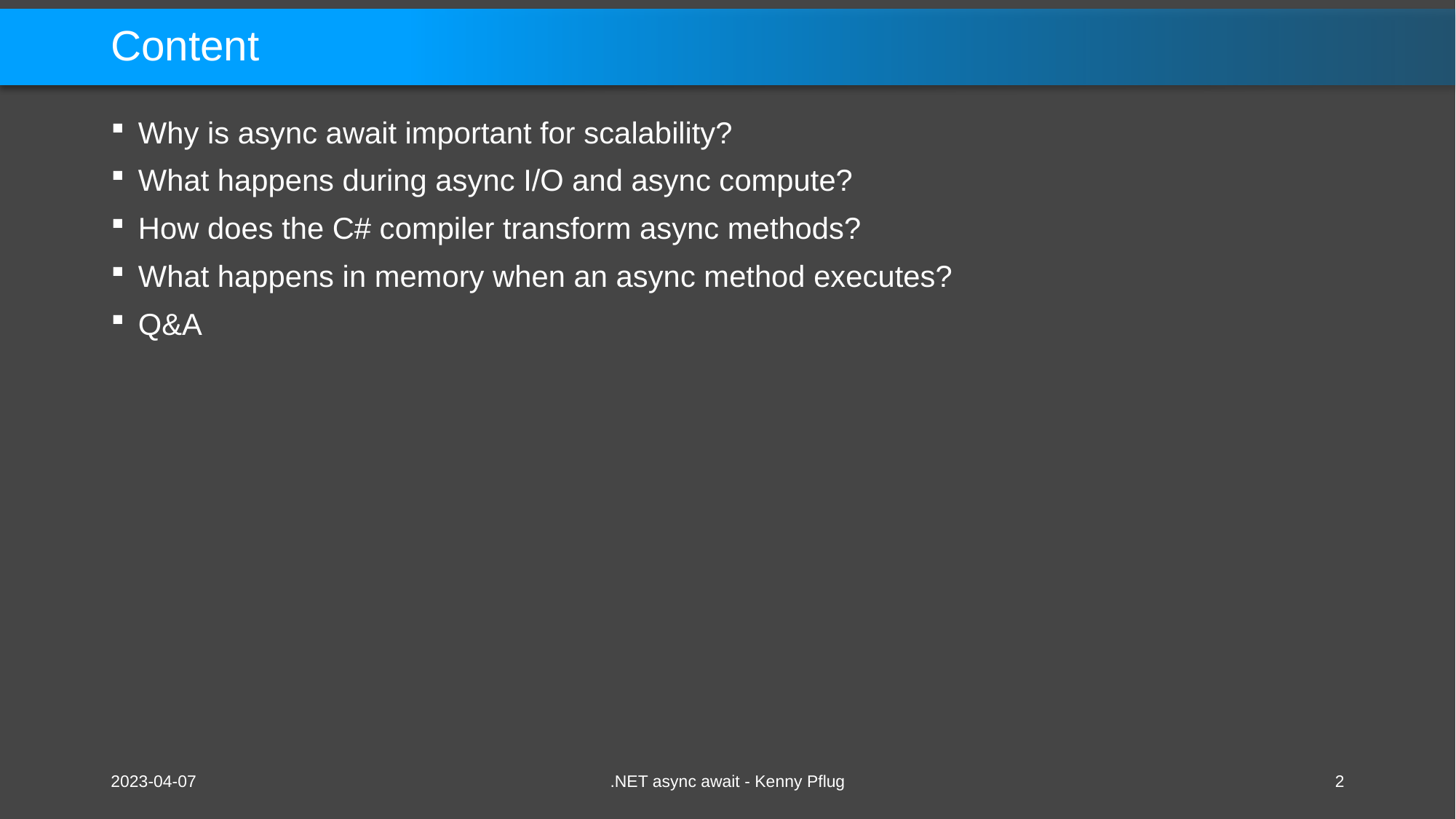

# Content
Why is async await important for scalability?
What happens during async I/O and async compute?
How does the C# compiler transform async methods?
What happens in memory when an async method executes?
Q&A

2023-04-07
.NET async await - Kenny Pflug
2